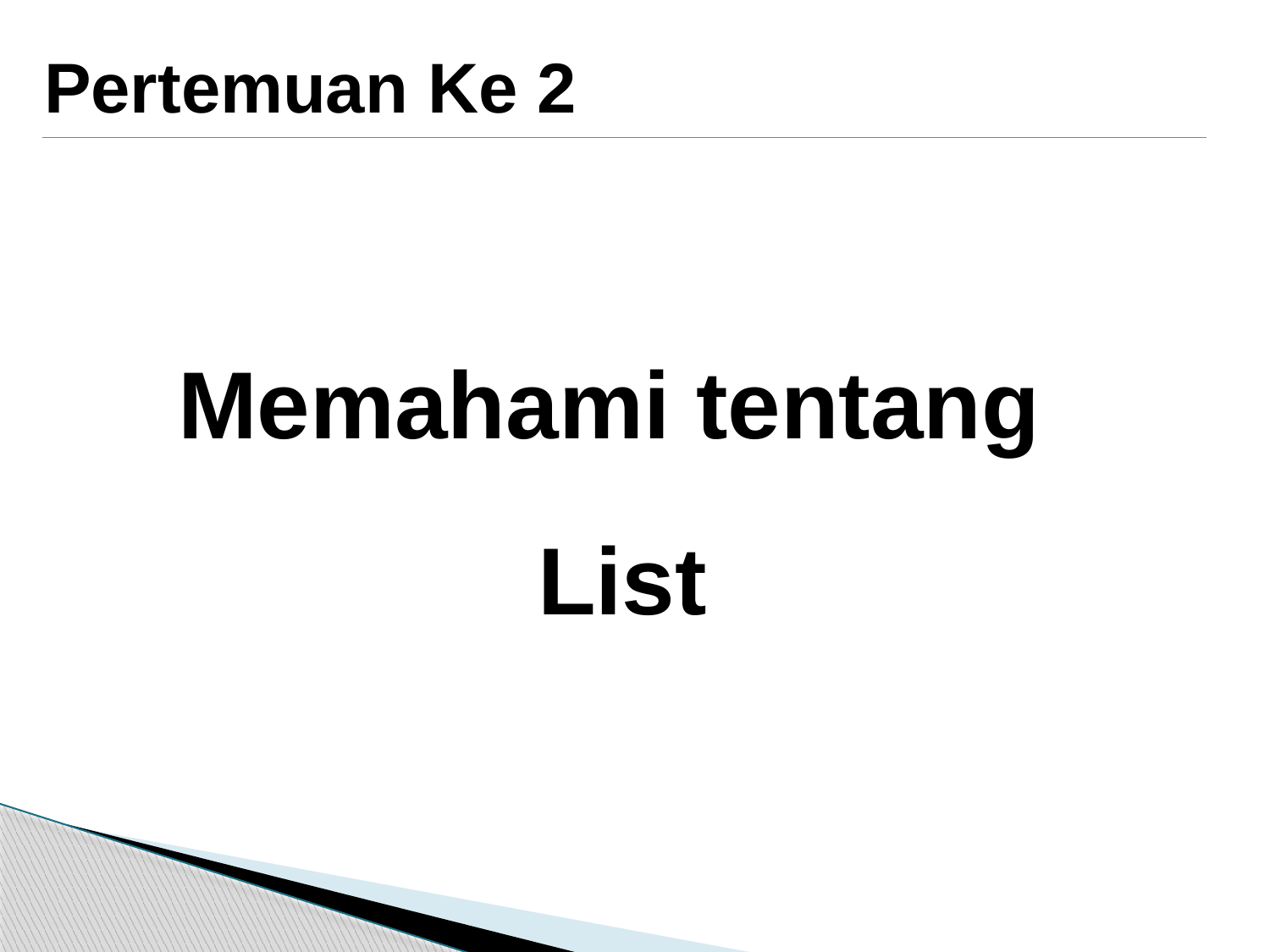

Pertemuan Ke 2
#

Memahami tentang
List